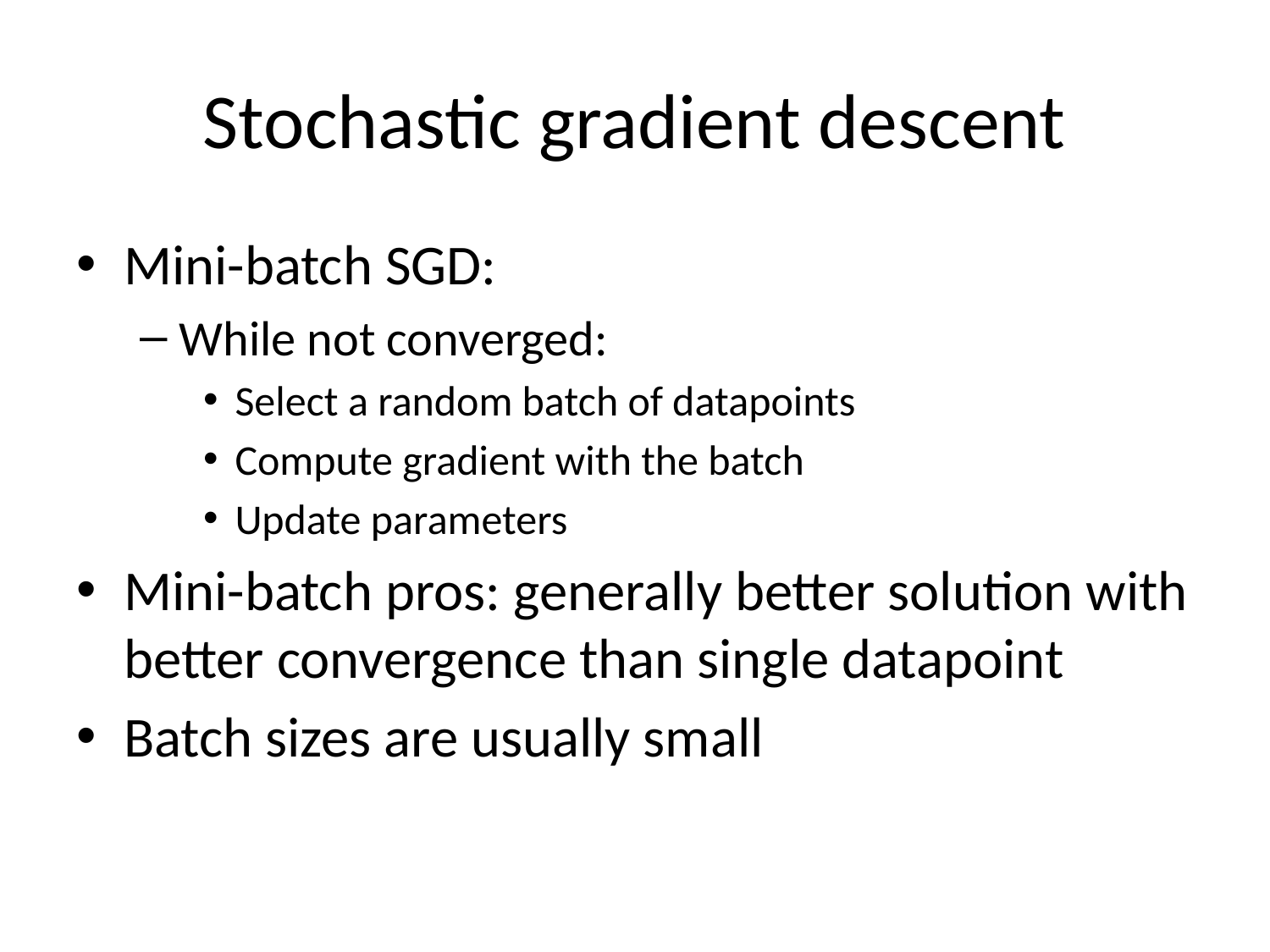

# Stochastic gradient descent
Mini-batch SGD:
While not converged:
Select a random batch of datapoints
Compute gradient with the batch
Update parameters
Mini-batch pros: generally better solution with better convergence than single datapoint
Batch sizes are usually small